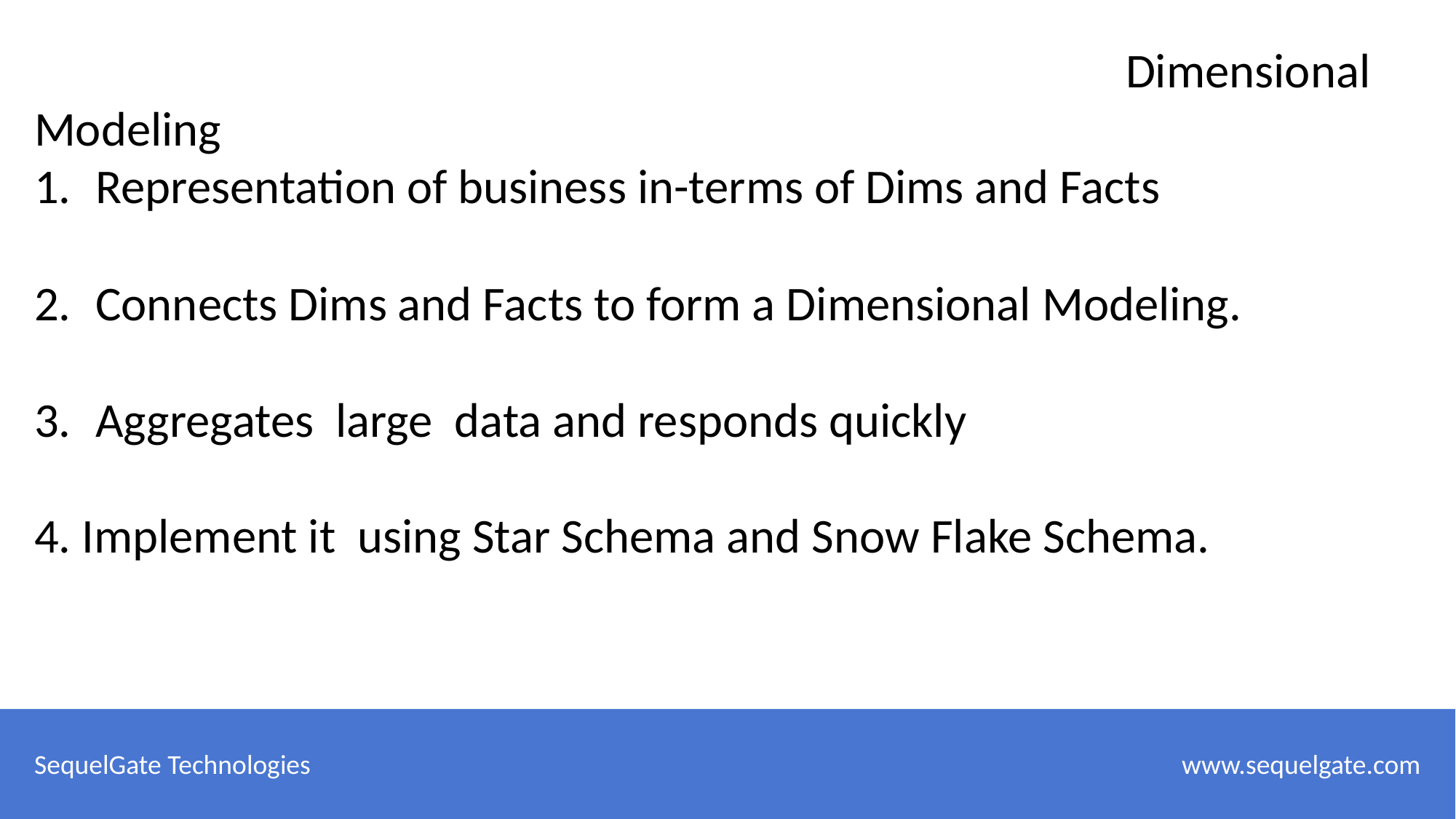

Dimensional  Modeling
Representation of business in-terms of Dims and Facts

Connects Dims and Facts to form a Dimensional Modeling.

Aggregates  large  data and responds quickly

4. Implement it  using Star Schema and Snow Flake Schema.

SequelGate Technologies
                           www.sequelgate.com